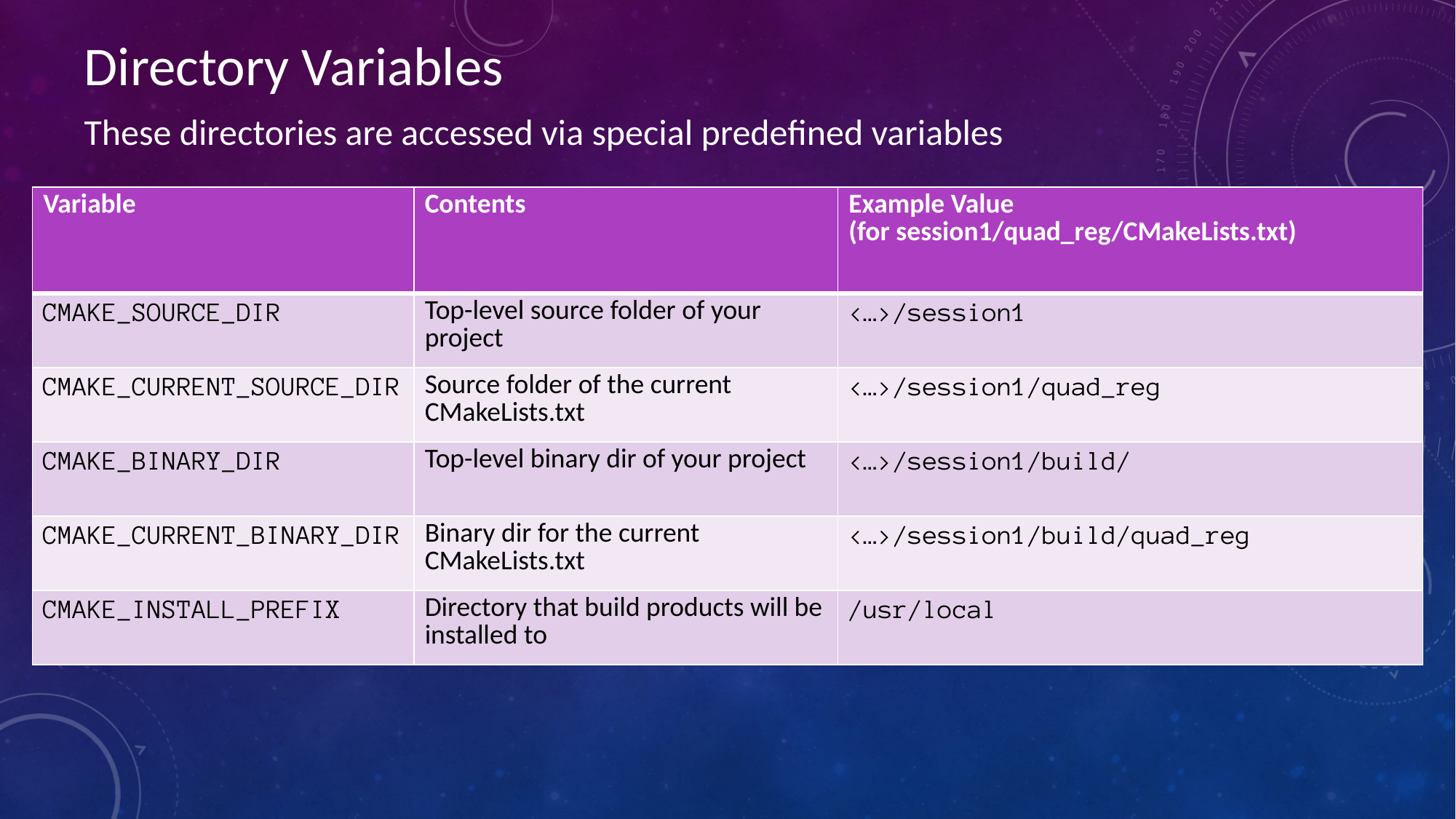

Directory Variables
These directories are accessed via special predefined variables
| Variable | Contents | Example Value (for session1/quad\_reg/CMakeLists.txt) |
| --- | --- | --- |
| CMAKE\_SOURCE\_DIR | Top-level source folder of your project | <…>/session1 |
| CMAKE\_CURRENT\_SOURCE\_DIR | Source folder of the current CMakeLists.txt | <…>/session1/quad\_reg |
| CMAKE\_BINARY\_DIR | Top-level binary dir of your project | <…>/session1/build/ |
| CMAKE\_CURRENT\_BINARY\_DIR | Binary dir for the current CMakeLists.txt | <…>/session1/build/quad\_reg |
| CMAKE\_INSTALL\_PREFIX | Directory that build products will be installed to | /usr/local |